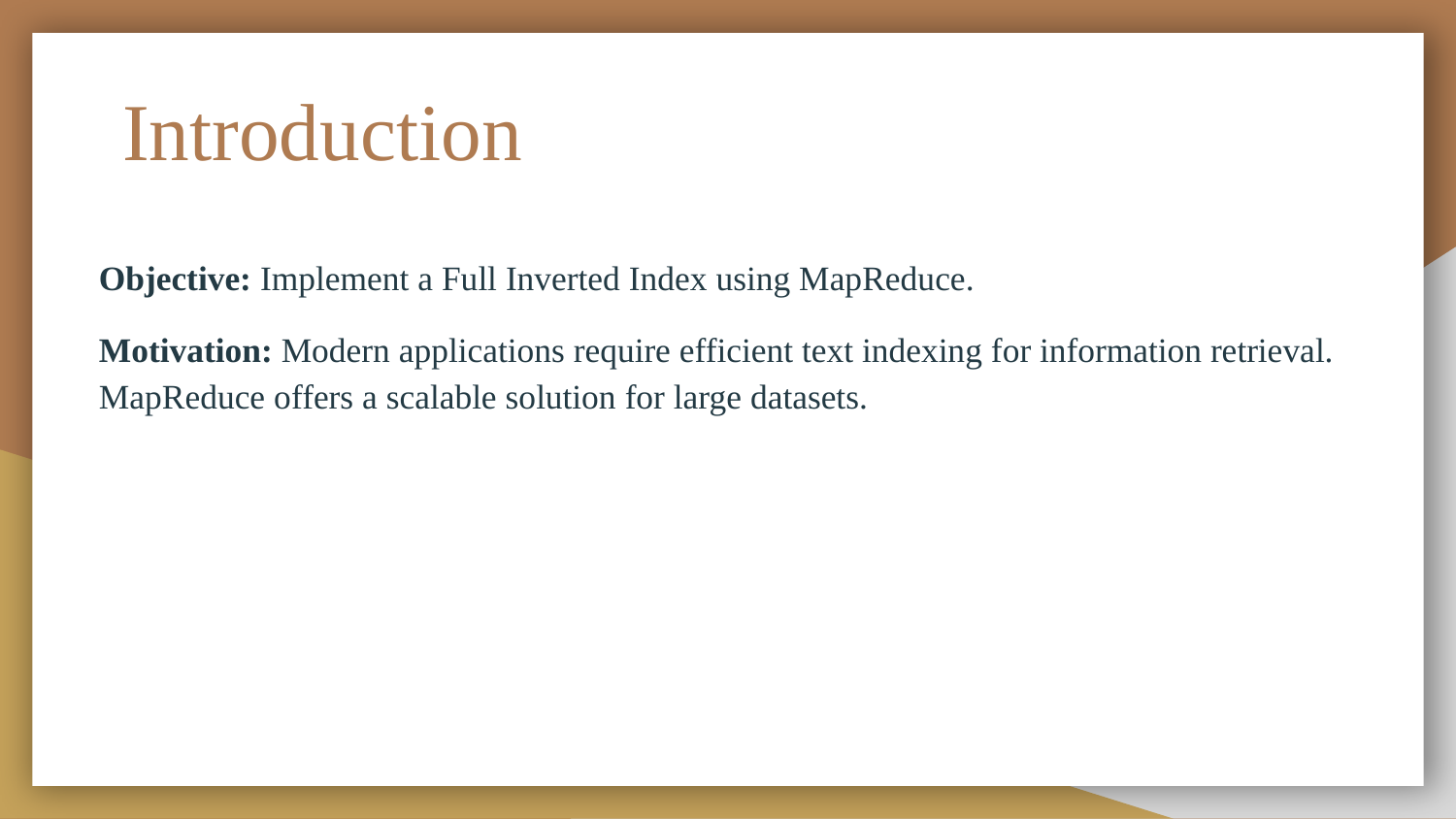

# Introduction
Objective: Implement a Full Inverted Index using MapReduce.
Motivation: Modern applications require efficient text indexing for information retrieval. MapReduce offers a scalable solution for large datasets.